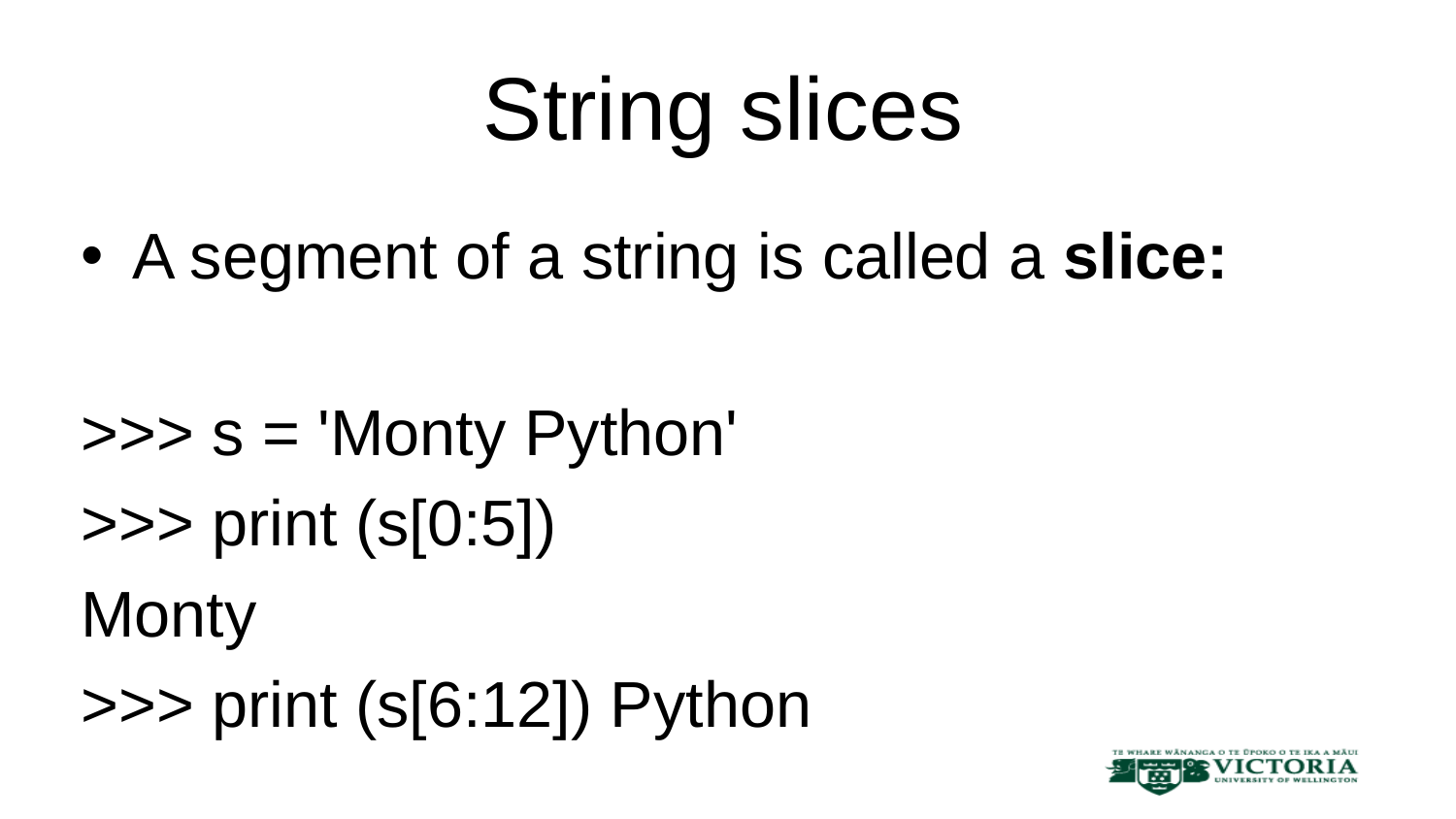

# String slices
A segment of a string is called a slice:

>>> s = 'Monty Python'
>>> print (s[0:5])
Monty
>>> print (s[6:12]) Python